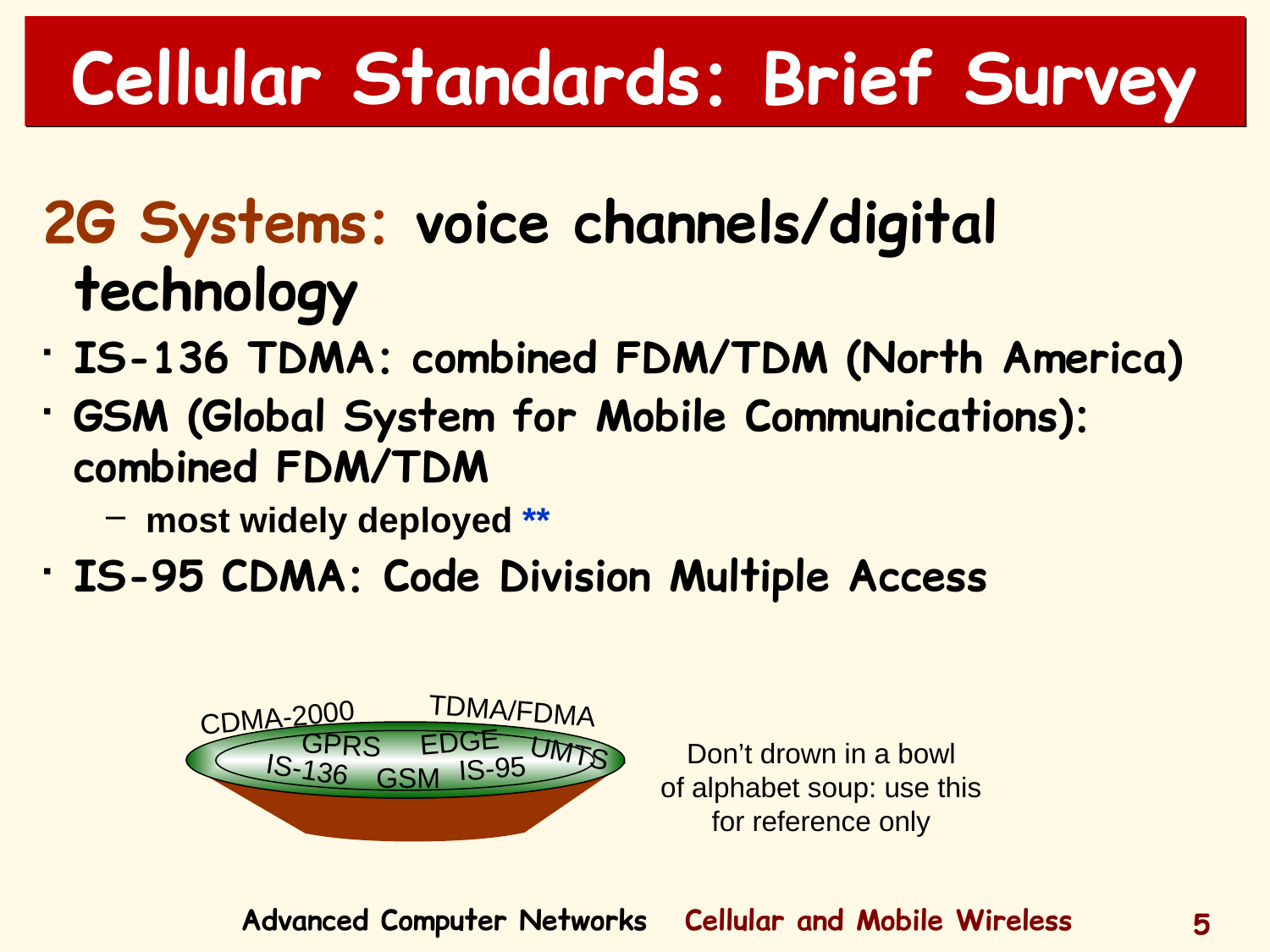

# Cellular Standards: Brief Survey
2G Systems: voice channels/digital technology
IS-136 TDMA: combined FDM/TDM (North America)
GSM (Global System for Mobile Communications): combined FDM/TDM
most widely deployed **
IS-95 CDMA: Code Division Multiple Access
TDMA/FDMA
CDMA-2000
EDGE
GPRS

UMTS
Don’t drown in a bowl
of alphabet soup: use this
for reference only
IS-95
IS-136
GSM
Advanced Computer Networks   Cellular and Mobile Wireless
5